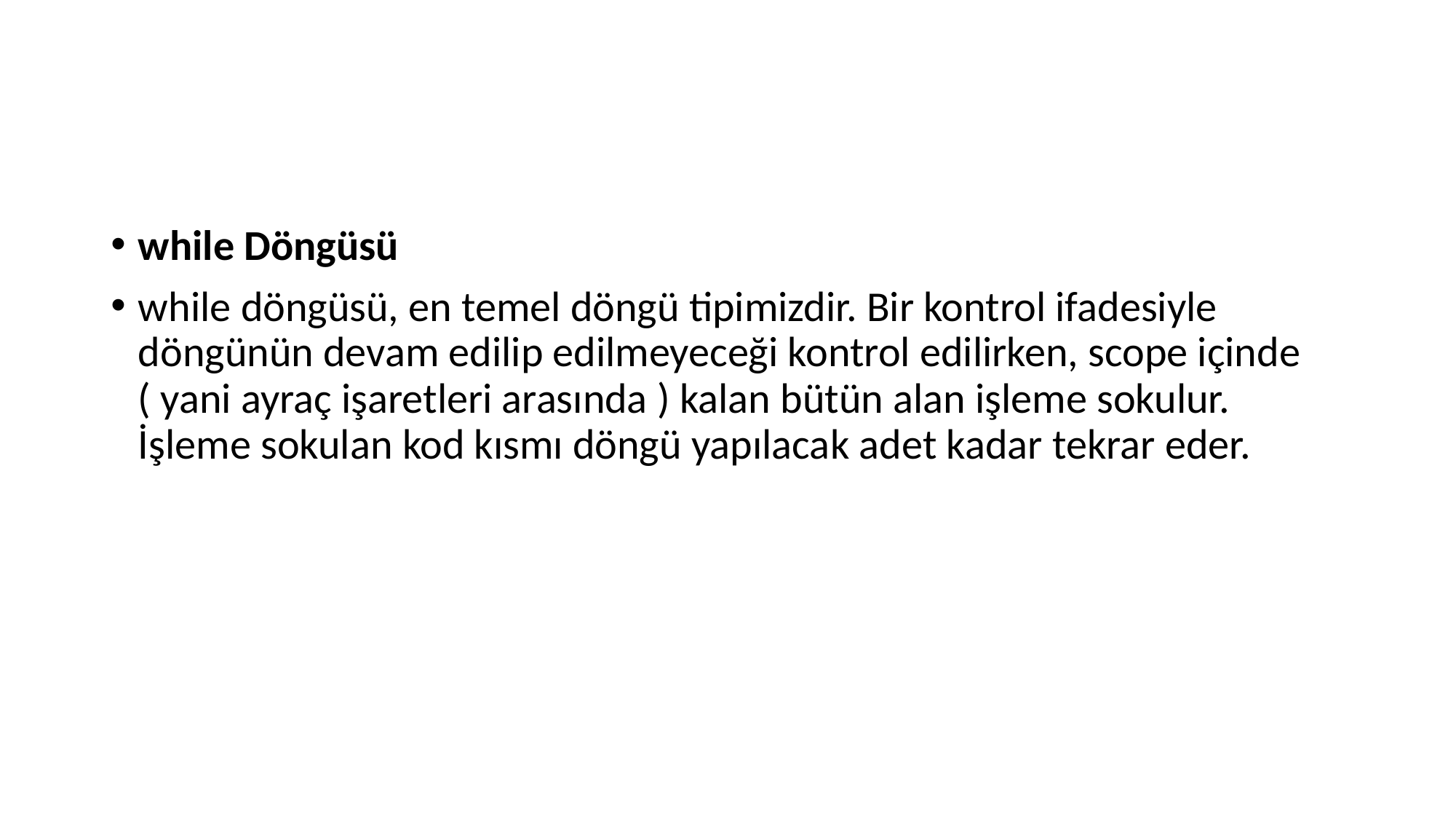

#
while Döngüsü
while döngüsü, en temel döngü tipimizdir. Bir kontrol ifadesiyle döngünün devam edilip edilmeyeceği kontrol edilirken, scope içinde ( yani ayraç işaretleri arasında ) kalan bütün alan işleme sokulur. İşleme sokulan kod kısmı döngü yapılacak adet kadar tekrar eder.